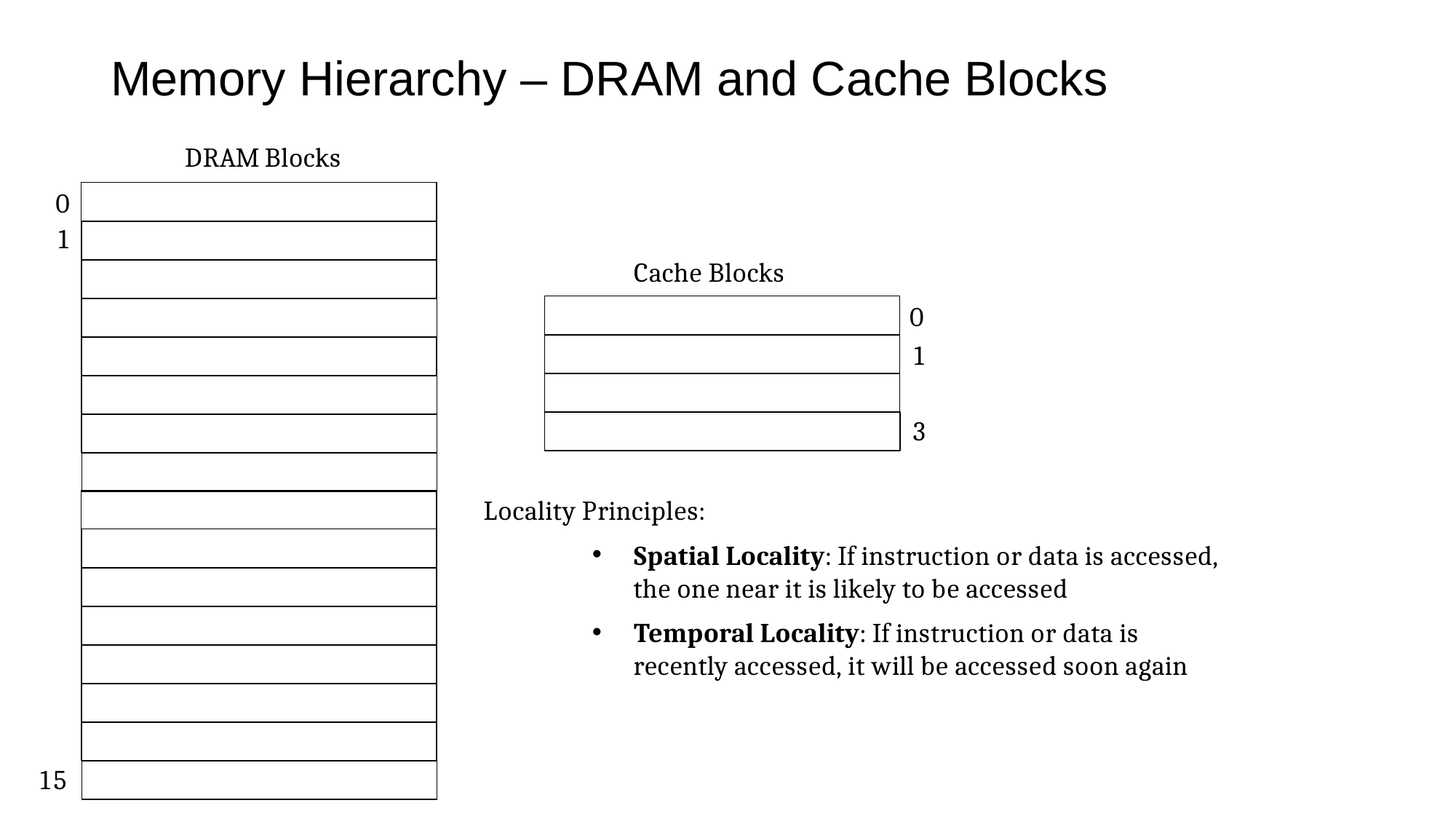

# Memory Hierarchy – DRAM and Cache Blocks
DRAM Blocks
0

1

Cache Blocks

0

1

3

Locality Principles:
Spatial Locality: If instruction or data is accessed, the one near it is likely to be accessed
Temporal Locality: If instruction or data is recently accessed, it will be accessed soon again

15